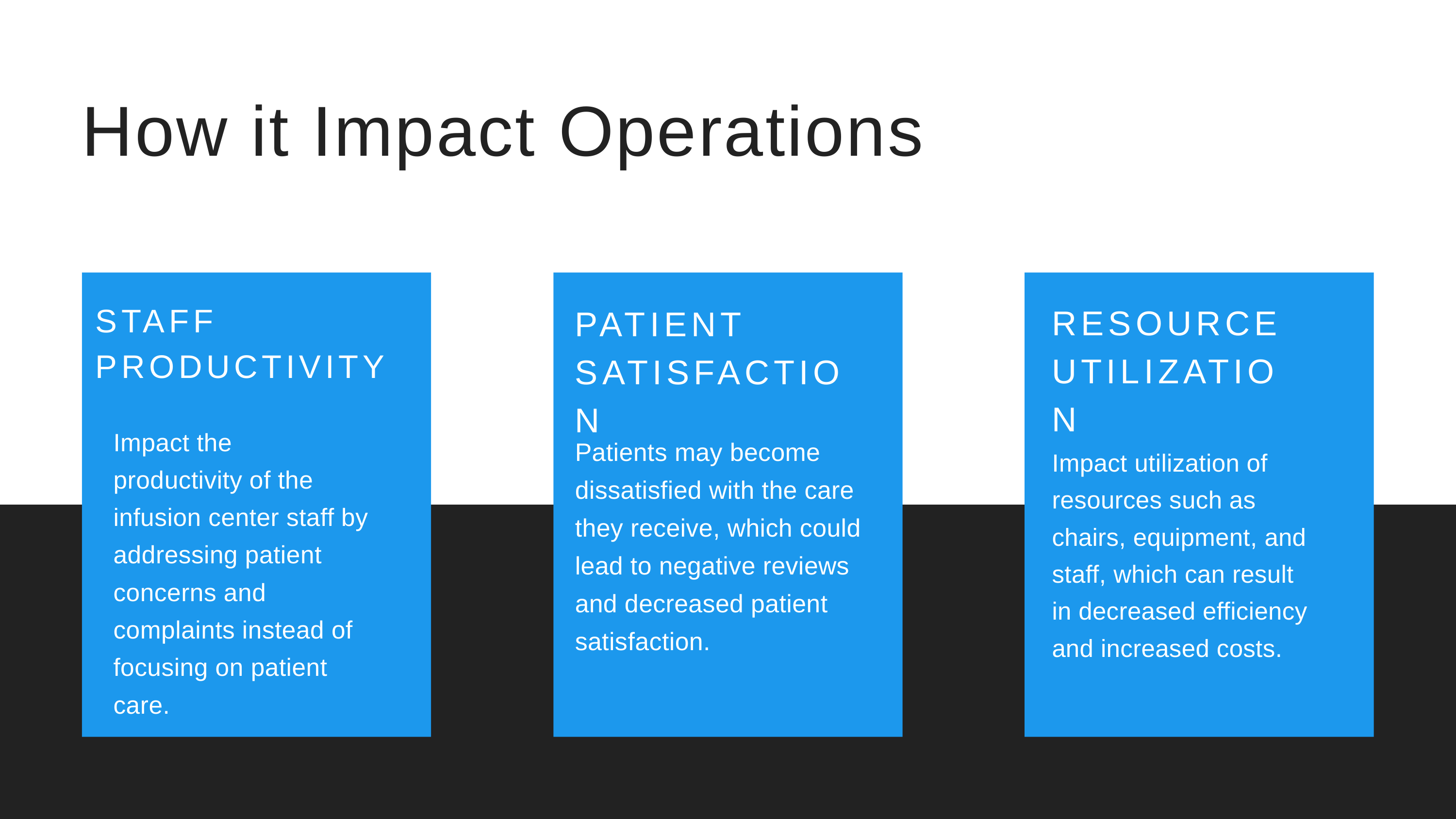

How it Impact Operations

STAFF PRODUCTIVITY
RESOURCE UTILIZATION
PATIENT SATISFACTION
Patients may become dissatisfied with the care they receive, which could lead to negative reviews and decreased patient satisfaction.
Impact the productivity of the infusion center staff by addressing patient concerns and complaints instead of focusing on patient care.
Impact utilization of resources such as chairs, equipment, and staff, which can result in decreased efficiency and increased costs.